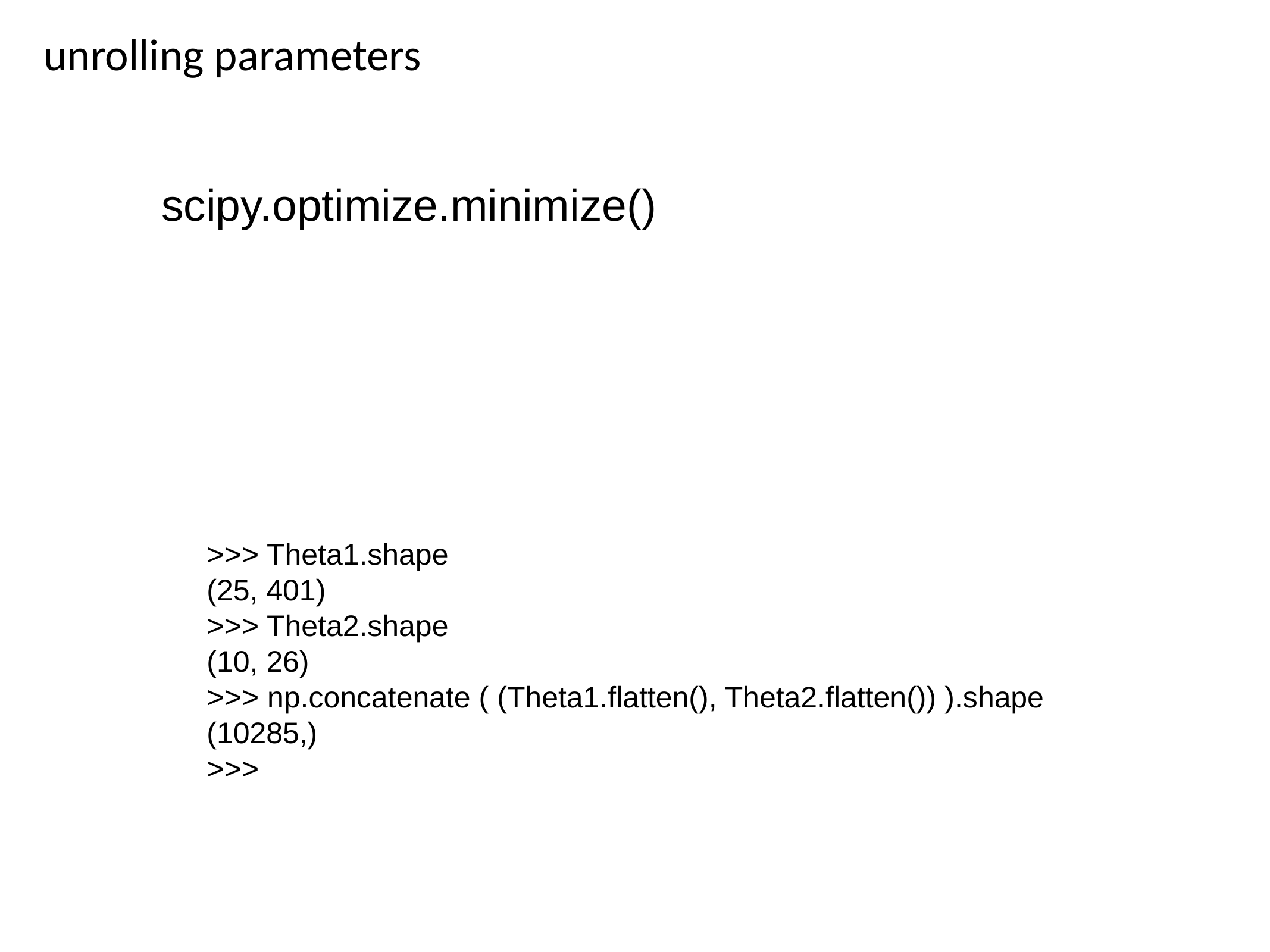

unrolling parameters
scipy.optimize.minimize()
>>> Theta1.shape
(25, 401)
>>> Theta2.shape
(10, 26)
>>> np.concatenate ( (Theta1.flatten(), Theta2.flatten()) ).shape
(10285,)
>>>